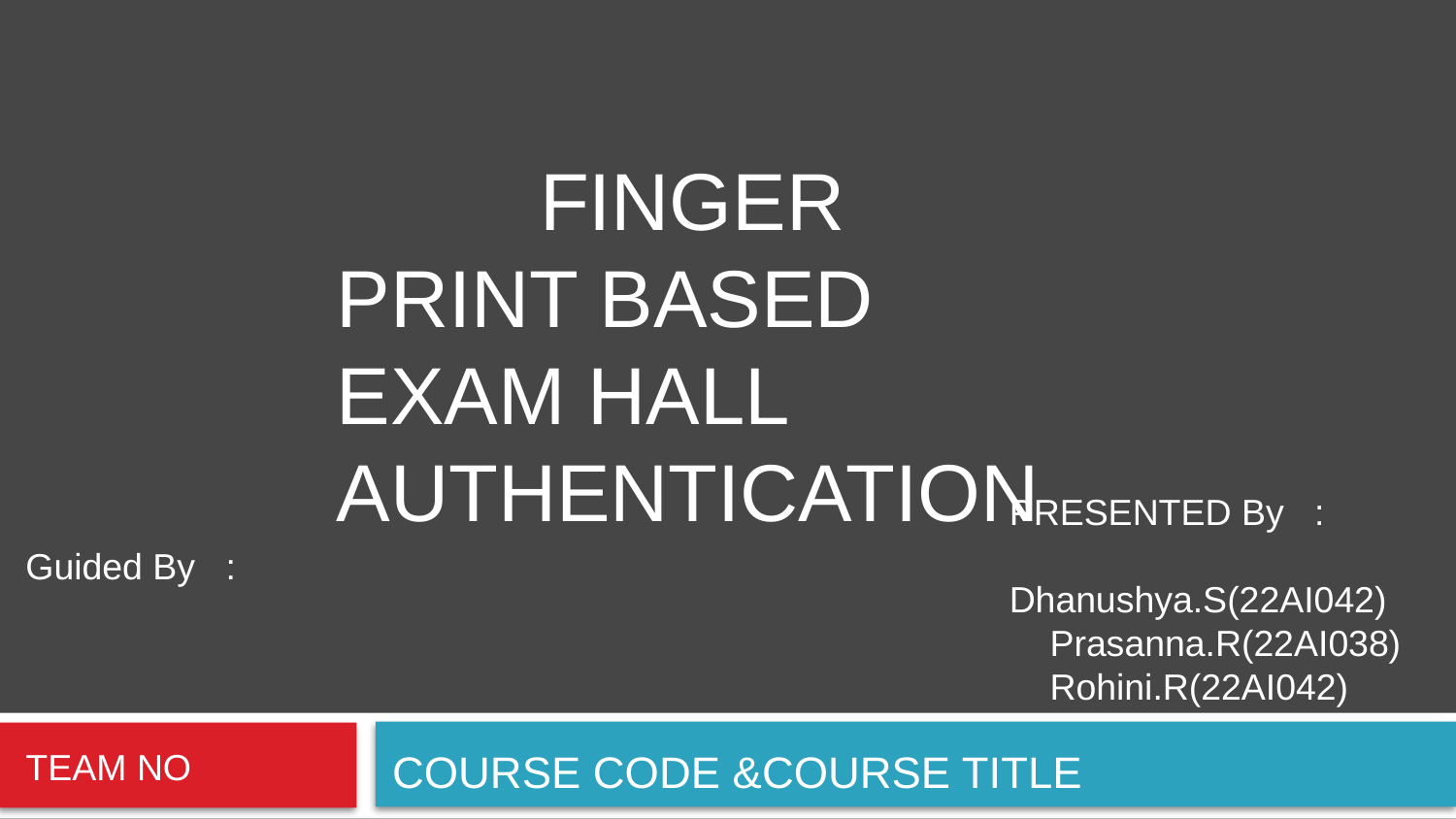

#
         FINGER PRINT BASED EXAM HALL AUTHENTICATION
PRESENTED By   :
    Dhanushya.S(22AI042)
    Prasanna.R(22AI038)
    Rohini.R(22AI042)

Guided By   :

TEAM NO
COURSE CODE &COURSE TITLE